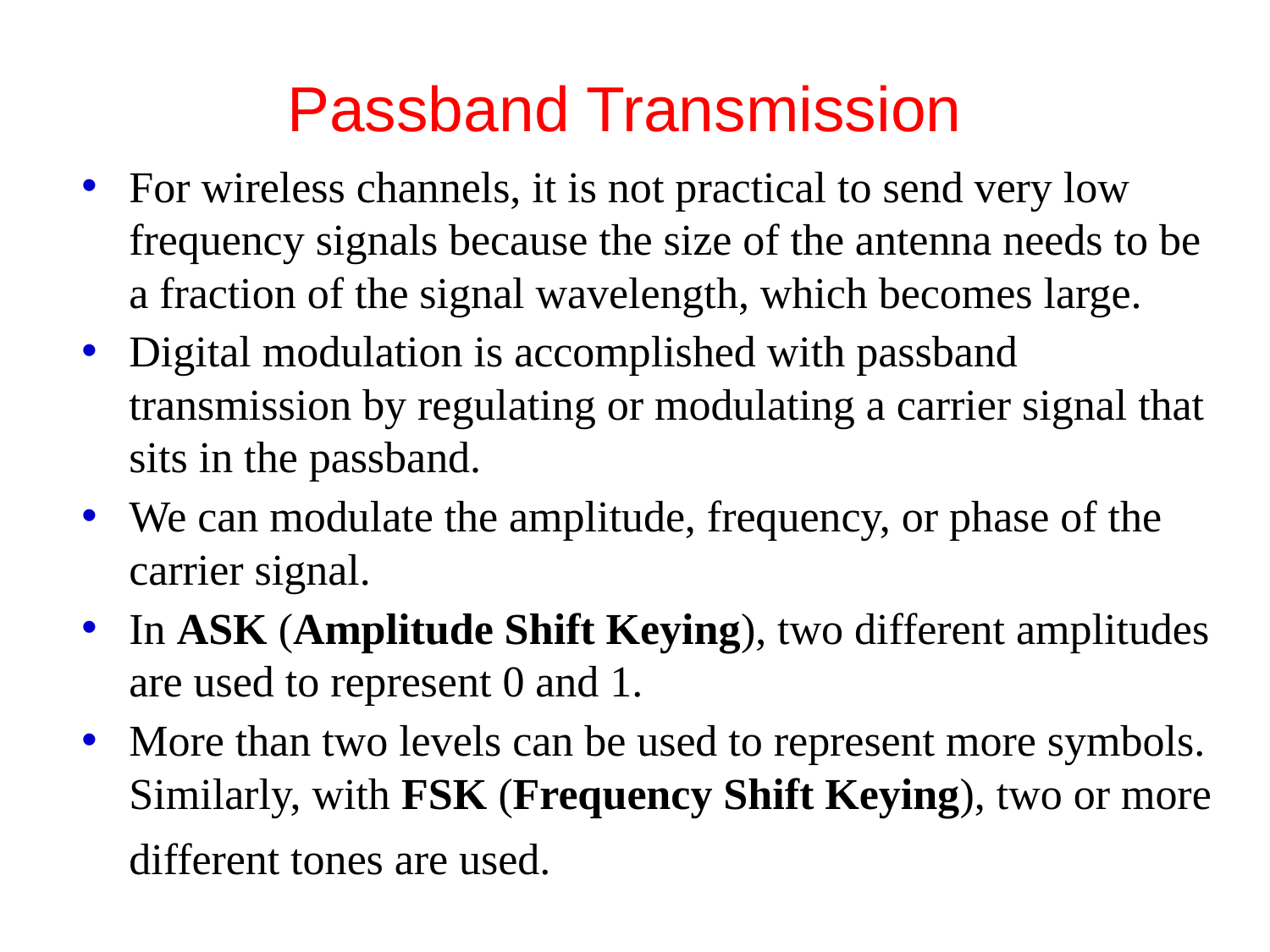

# Passband Transmission
For wireless channels, it is not practical to send very low frequency signals because the size of the antenna needs to be a fraction of the signal wavelength, which becomes large.
Digital modulation is accomplished with passband transmission by regulating or modulating a carrier signal that sits in the passband.
We can modulate the amplitude, frequency, or phase of the carrier signal.
In ASK (Amplitude Shift Keying), two different amplitudes are used to represent 0 and 1.
More than two levels can be used to represent more symbols. Similarly, with FSK (Frequency Shift Keying), two or more different tones are used.